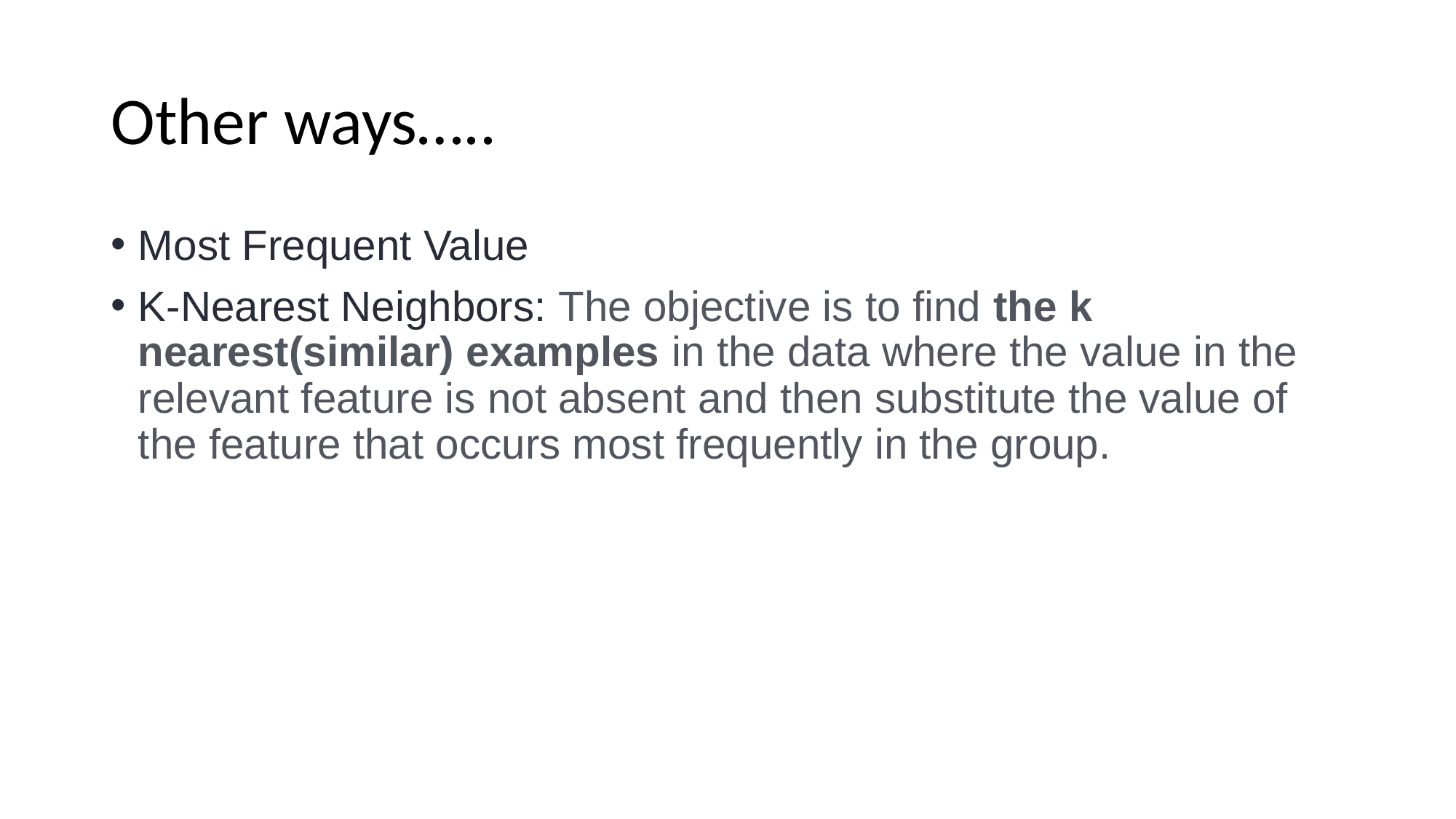

# Other ways…..
Most Frequent Value
K-Nearest Neighbors: The objective is to find the k nearest(similar) examples in the data where the value in the relevant feature is not absent and then substitute the value of the feature that occurs most frequently in the group.